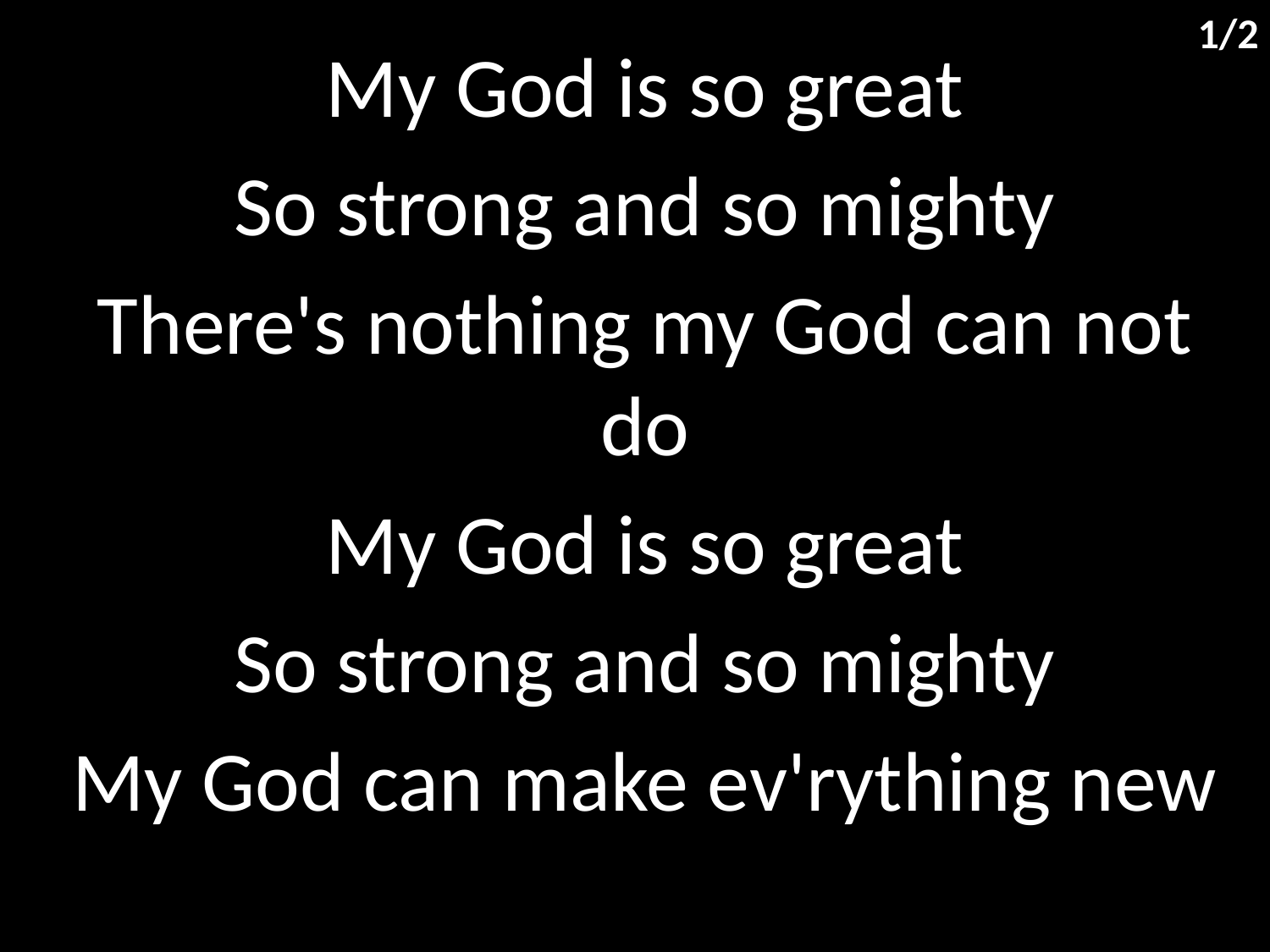

1/2
My God is so great
So strong and so mighty
There's nothing my God can not do
My God is so great
So strong and so mighty
My God can make ev'rything new